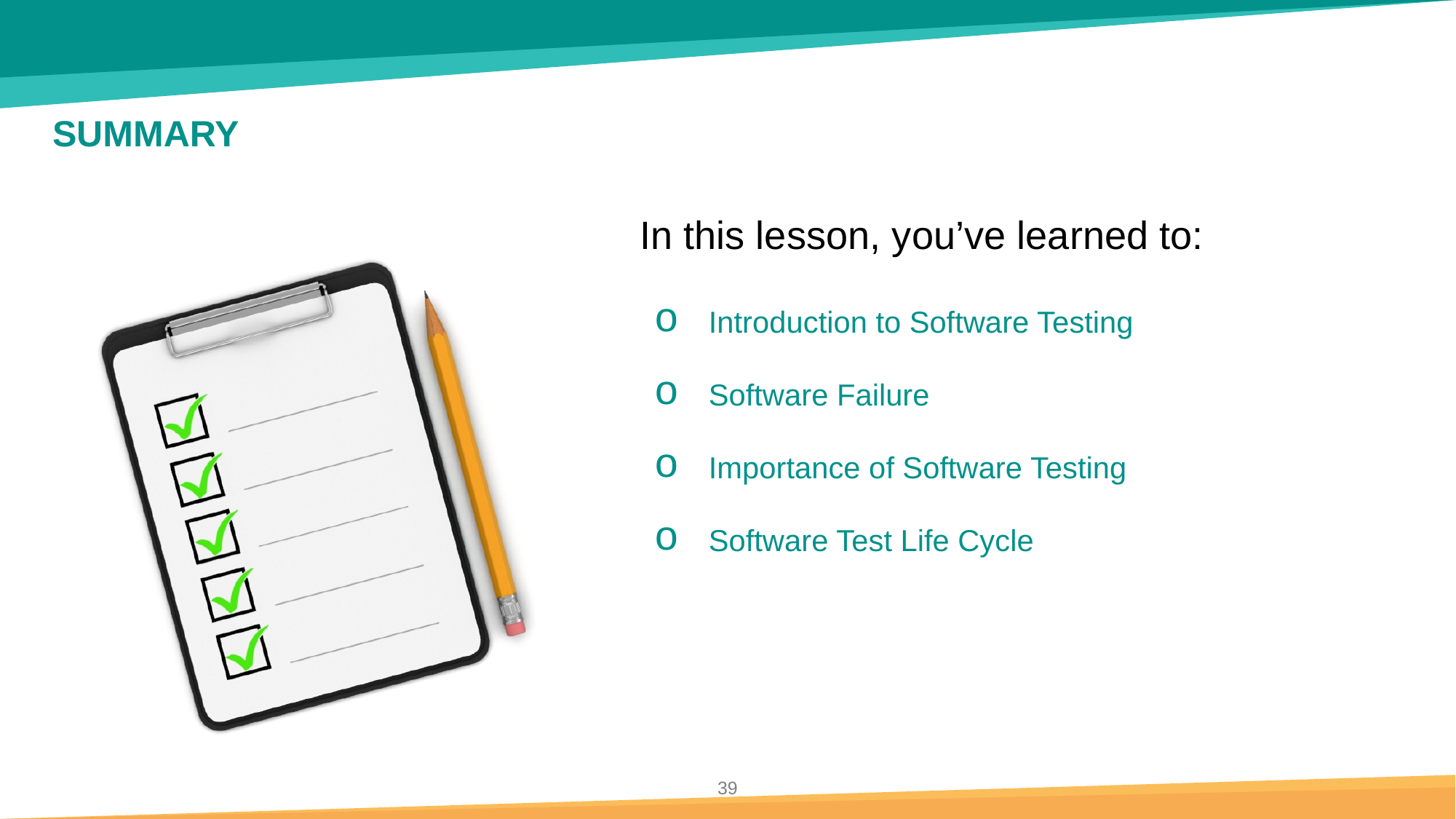

Introduction to Software Testing

Software Failure

Importance of Software Testing

Software Test Life Cycle